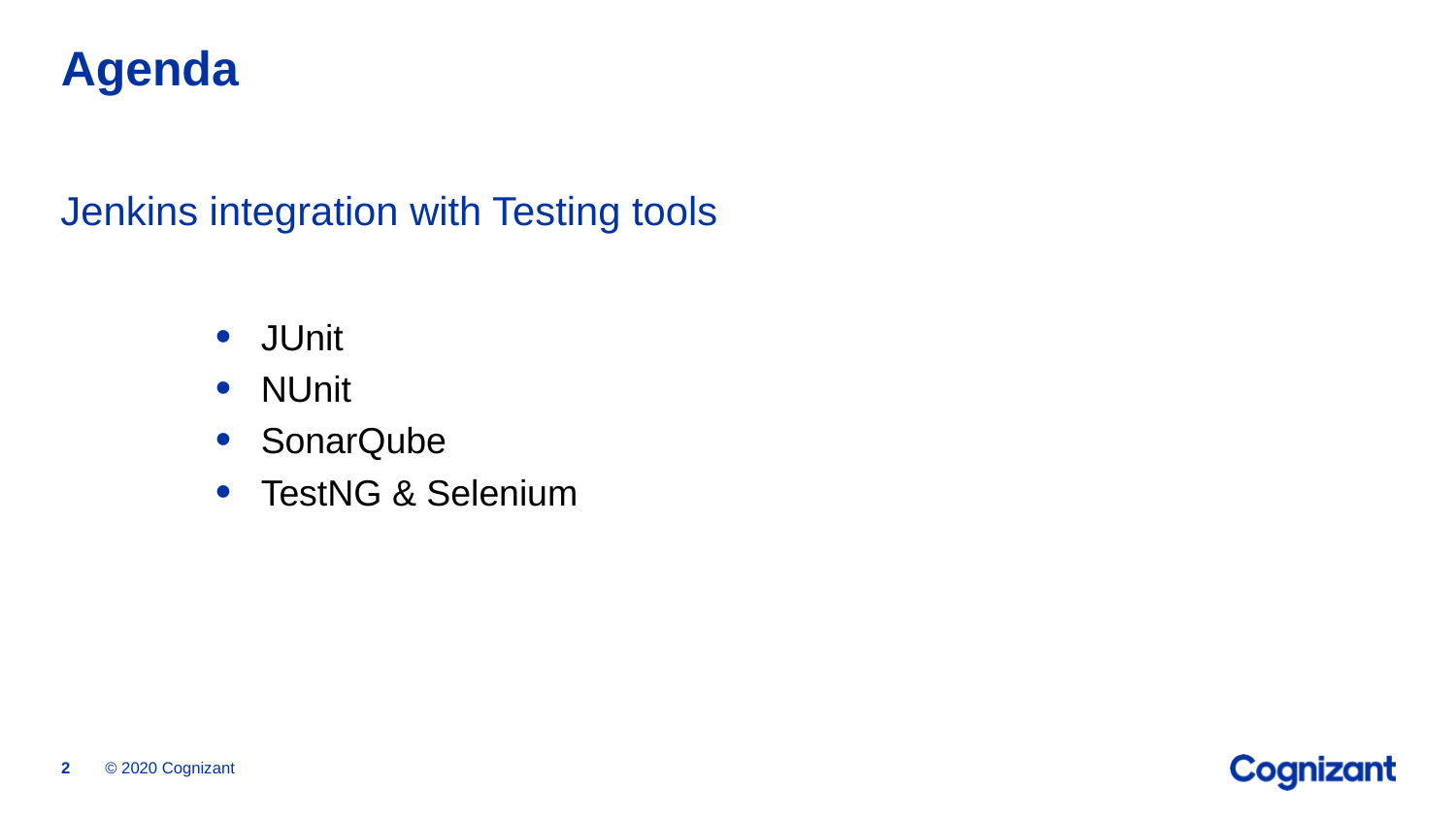

# Agenda
Jenkins integration with Testing tools

JUnit
NUnit
SonarQube
TestNG & Selenium

© 2020 Cognizant
2